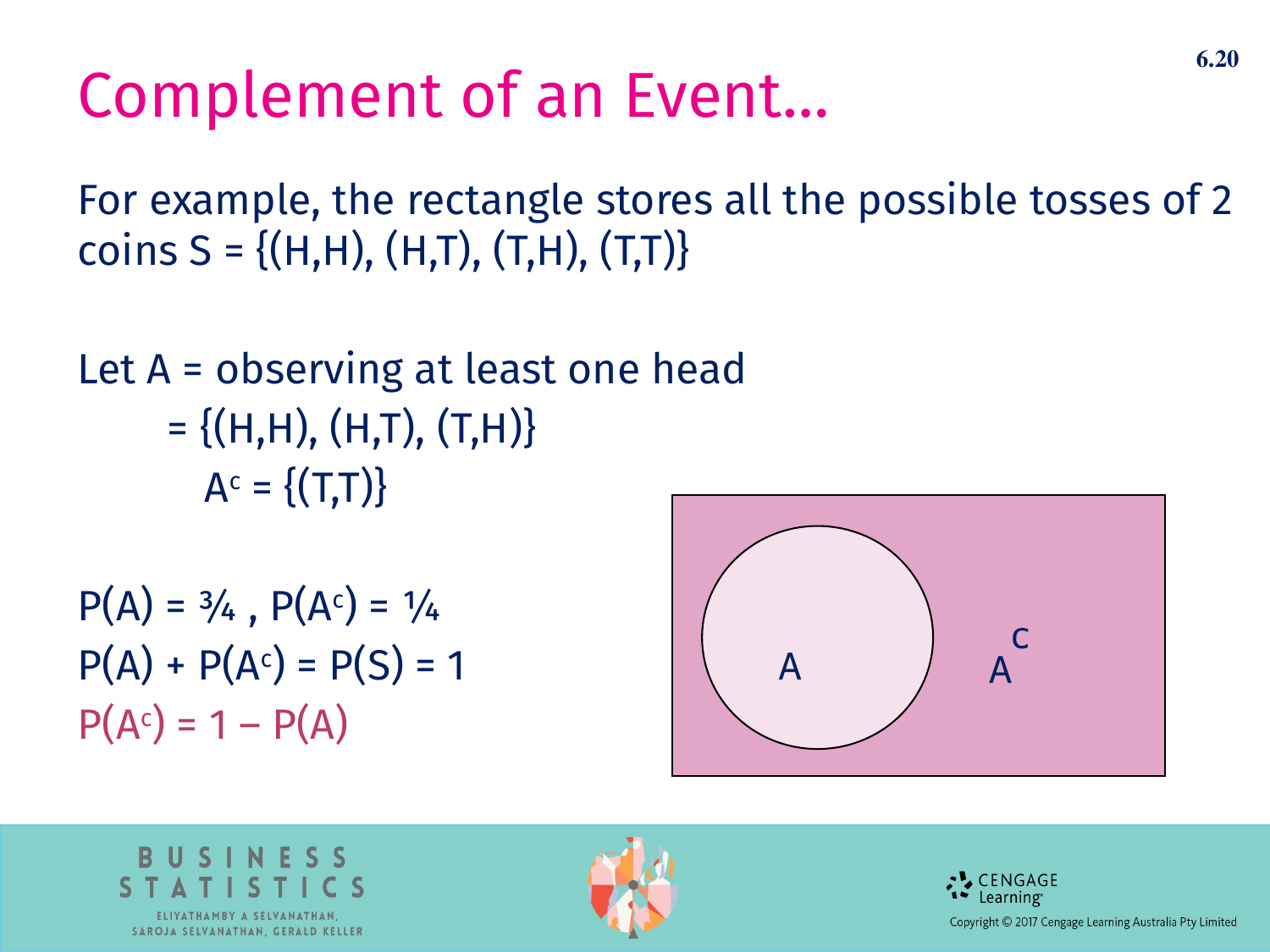

6.20
# Complement of an Event…
For example, the rectangle stores all the possible tosses of 2 coins S = {(H,H), (H,T), (T,H), (T,T)}

Let A = observing at least one head
        = {(H,H), (H,T), (T,H)}
	Ac = {(T,T)}

P(A) = ¾ , P(Ac) = ¼
P(A) + P(Ac) = P(S) = 1
P(Ac) = 1 – P(A)

  A
Ac